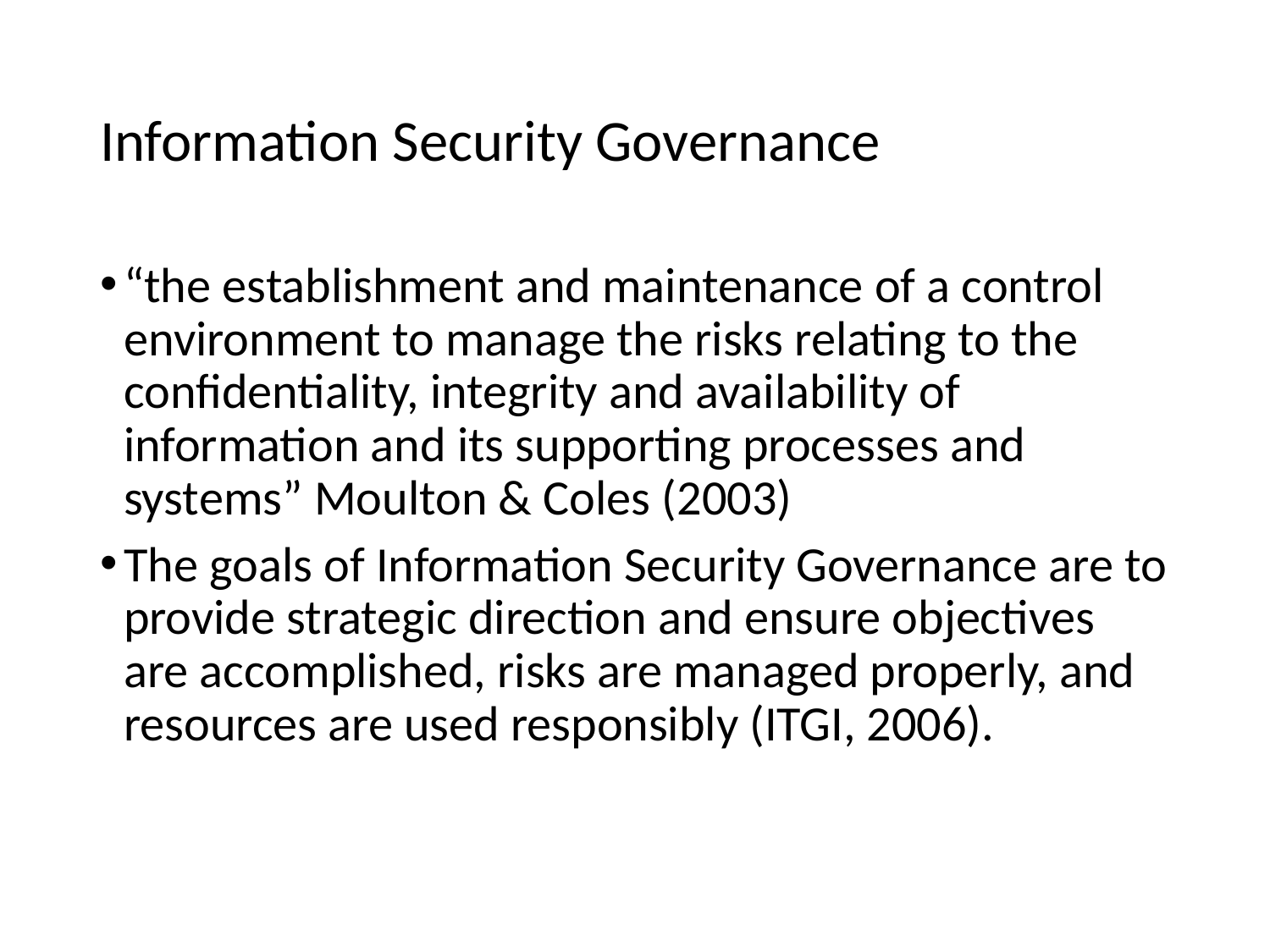

# Information Security Governance
“the establishment and maintenance of a control environment to manage the risks relating to the confidentiality, integrity and availability of information and its supporting processes and systems” Moulton & Coles (2003)
The goals of Information Security Governance are to provide strategic direction and ensure objectives are accomplished, risks are managed properly, and resources are used responsibly (ITGI, 2006).